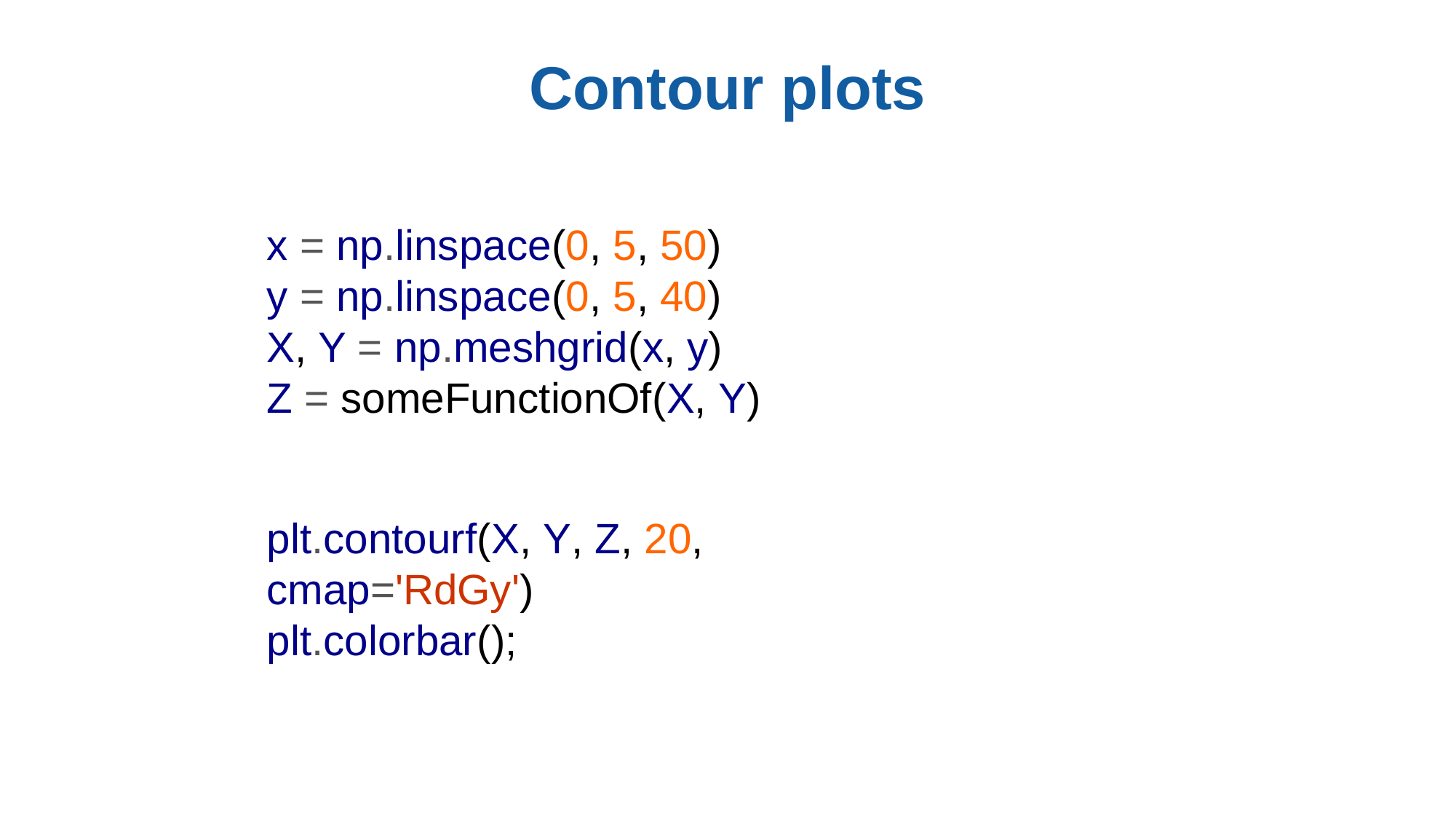

# Contour plots
x = np.linspace(0, 5, 50)
y = np.linspace(0, 5, 40)
X, Y = np.meshgrid(x, y)
Z = someFunctionOf(X, Y)
plt.contourf(X, Y, Z, 20, cmap='RdGy')
plt.colorbar();